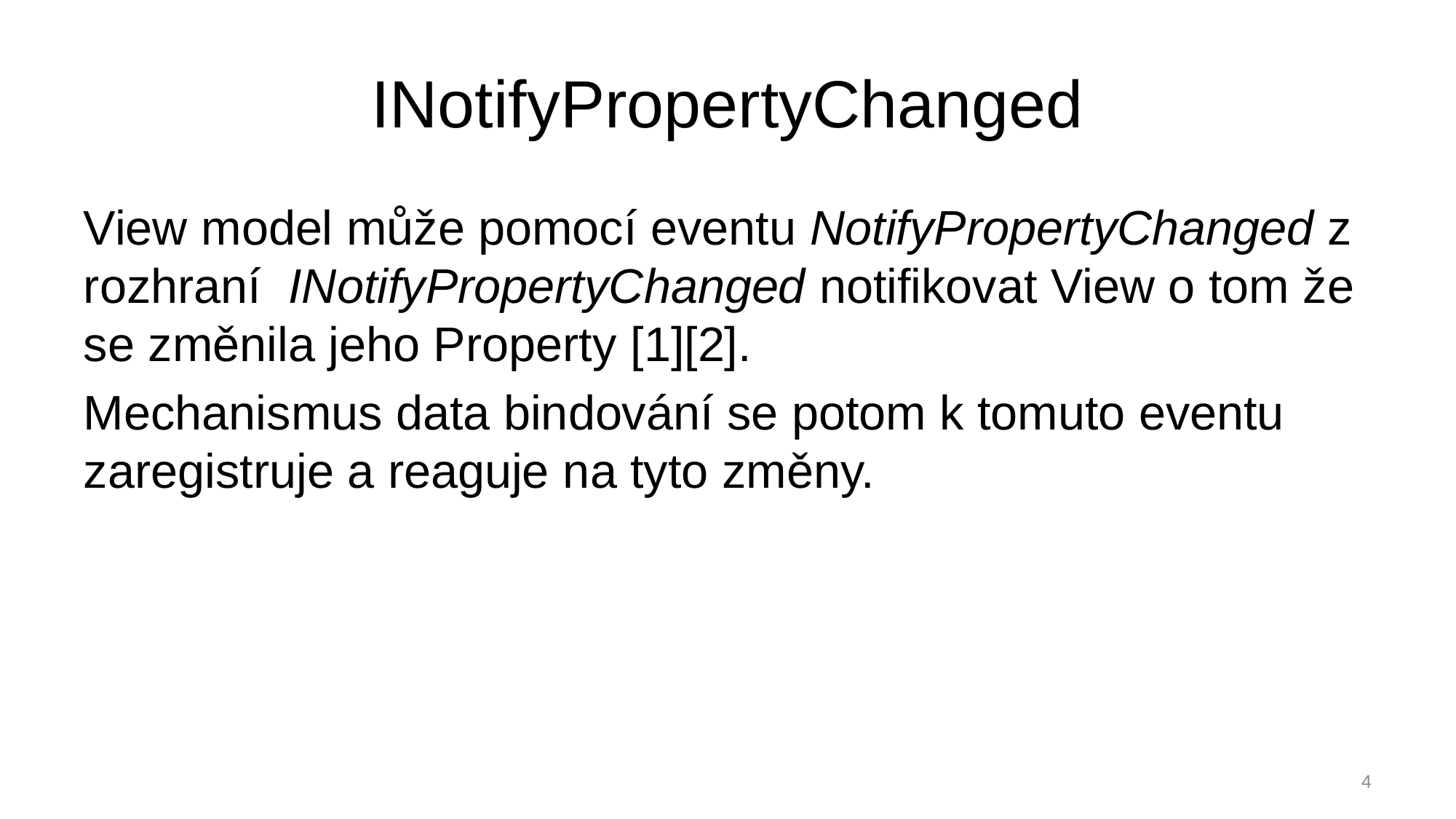

# INotifyPropertyChanged
View model může pomocí eventu NotifyPropertyChanged z rozhraní  INotifyPropertyChanged notifikovat View o tom že se změnila jeho Property [1][2].
Mechanismus data bindování se potom k tomuto eventu zaregistruje a reaguje na tyto změny.

4